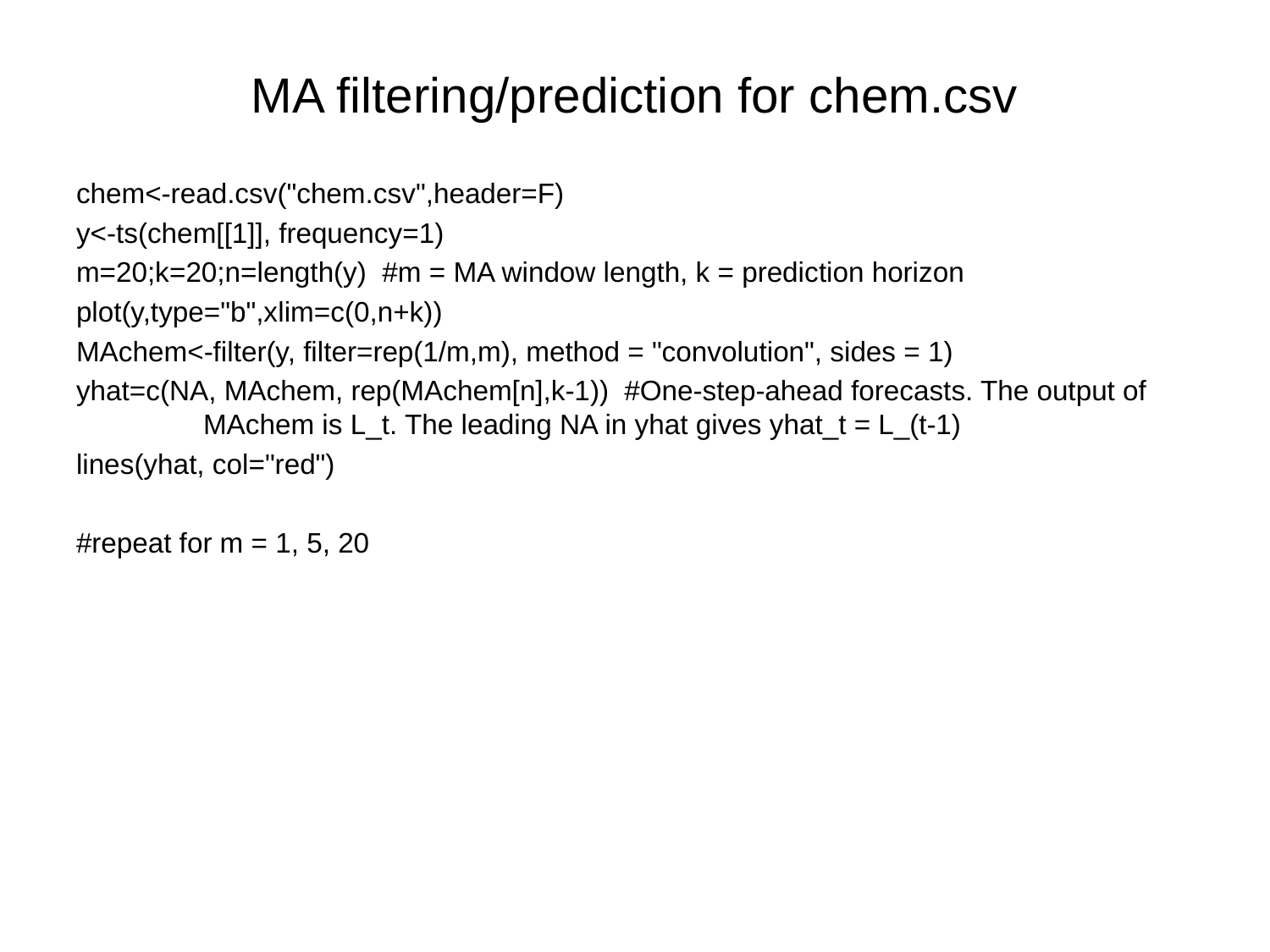

# MA filtering/prediction for chem.csv
chem<-read.csv("chem.csv",header=F)
y<-ts(chem[[1]], frequency=1)
m=20;k=20;n=length(y)  #m = MA window length, k = prediction horizon
plot(y,type="b",xlim=c(0,n+k))
MAchem<-filter(y, filter=rep(1/m,m), method = "convolution", sides = 1)
yhat=c(NA, MAchem, rep(MAchem[n],k-1))  #One-step-ahead forecasts. The output of MAchem is L_t. The leading NA in yhat gives yhat_t = L_(t-1)
lines(yhat, col="red")

#repeat for m = 1, 5, 20